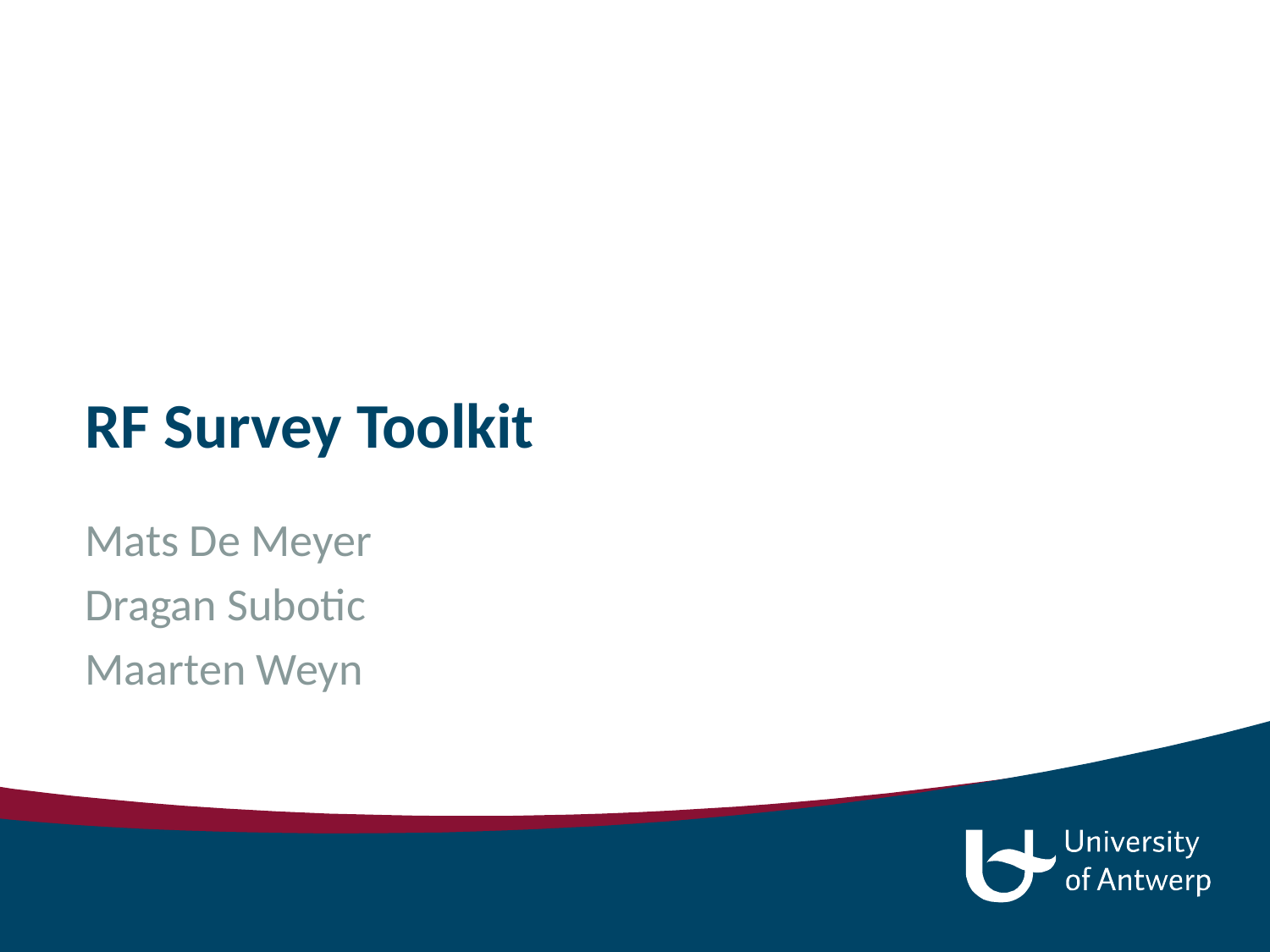

# RF Survey Toolkit
Mats De Meyer
Dragan Subotic
Maarten Weyn